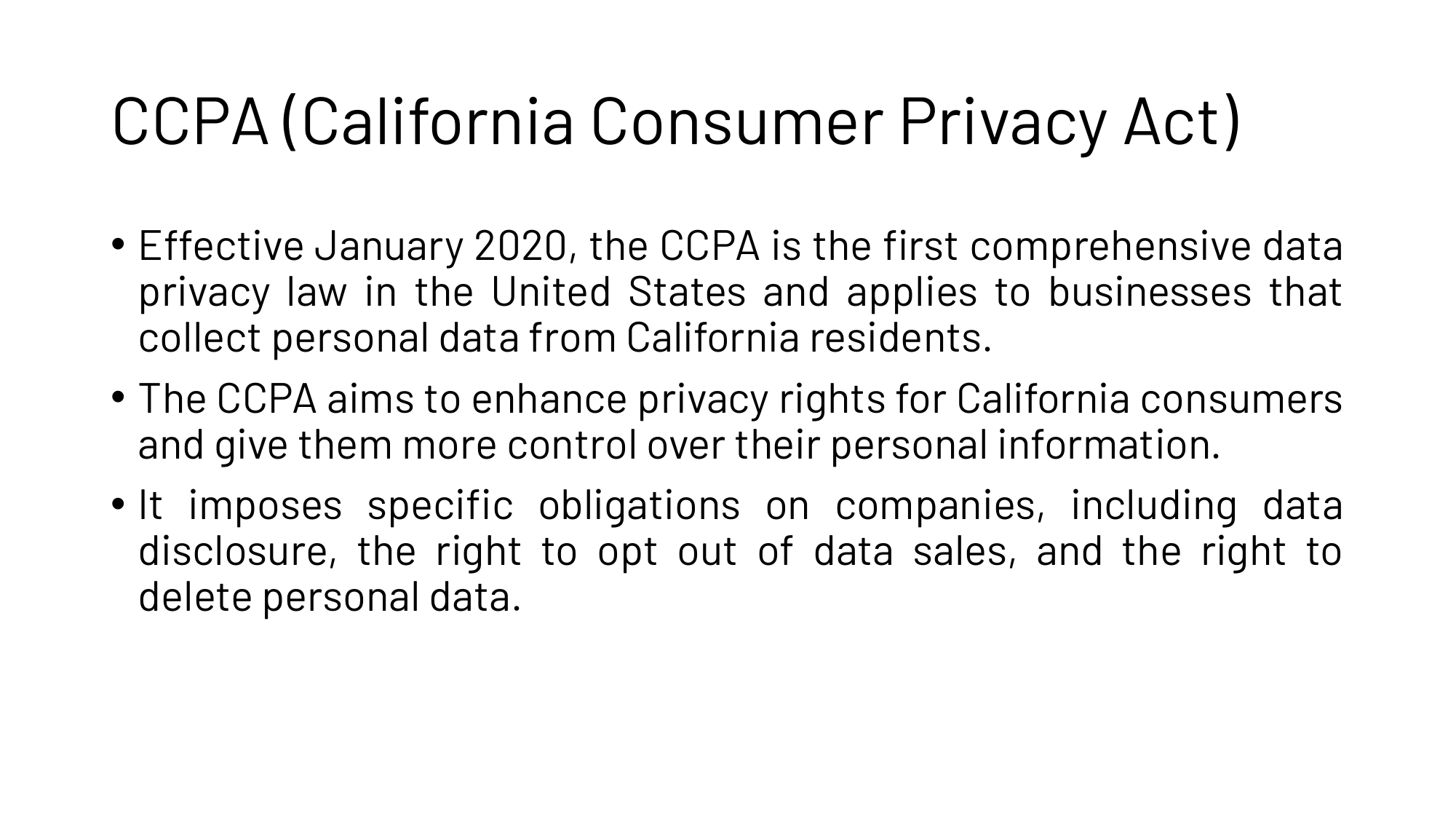

# CCPA (California Consumer Privacy Act)
Effective January 2020, the CCPA is the first comprehensive data privacy law in the United States and applies to businesses that collect personal data from California residents.
The CCPA aims to enhance privacy rights for California consumers and give them more control over their personal information.
It imposes specific obligations on companies, including data disclosure, the right to opt out of data sales, and the right to delete personal data.